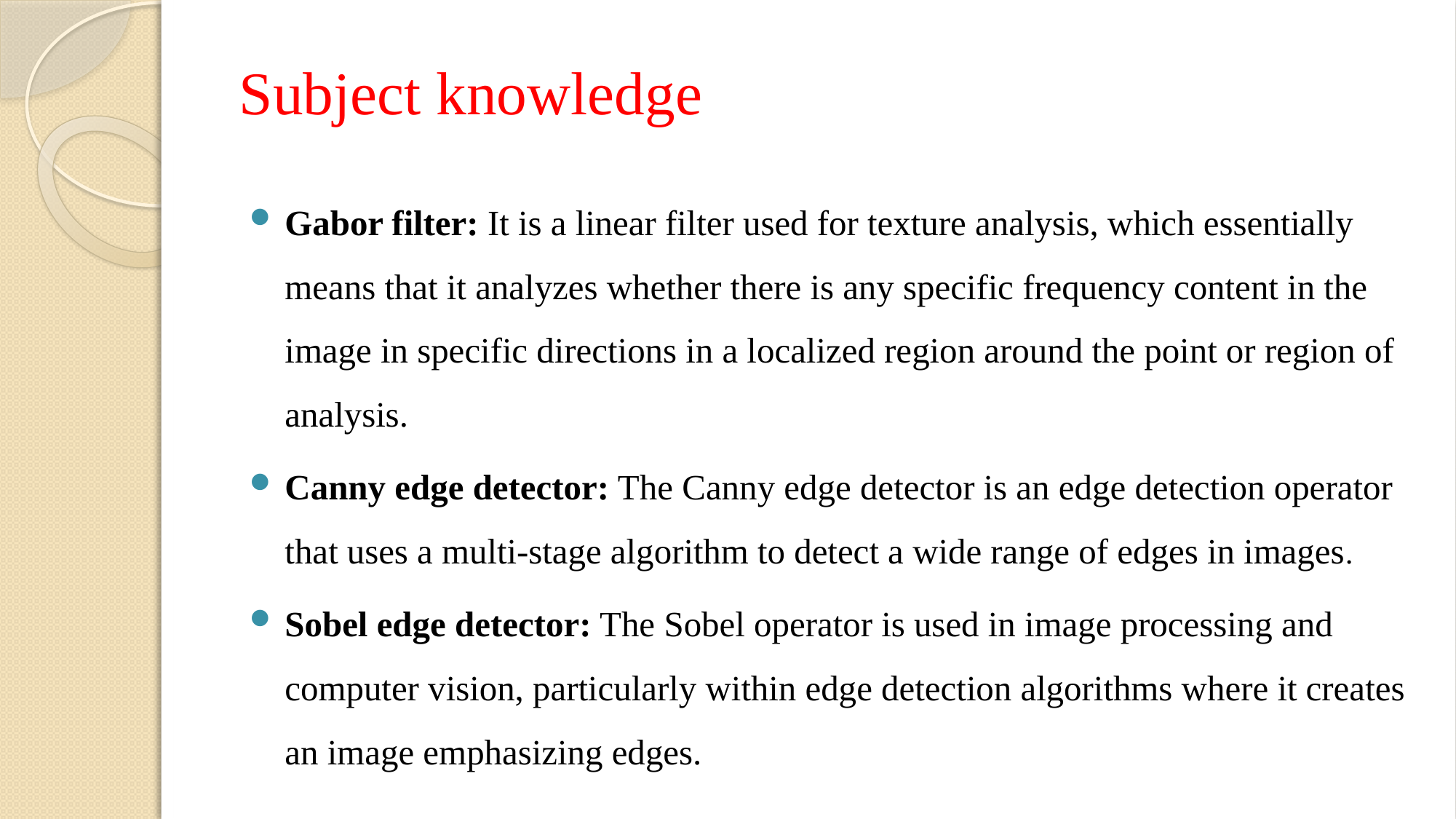

# Subject knowledge
Gabor filter: It is a linear filter used for texture analysis, which essentially means that it analyzes whether there is any specific frequency content in the image in specific directions in a localized region around the point or region of analysis.
Canny edge detector: The Canny edge detector is an edge detection operator that uses a multi-stage algorithm to detect a wide range of edges in images.
Sobel edge detector: The Sobel operator is used in image processing and computer vision, particularly within edge detection algorithms where it creates an image emphasizing edges.